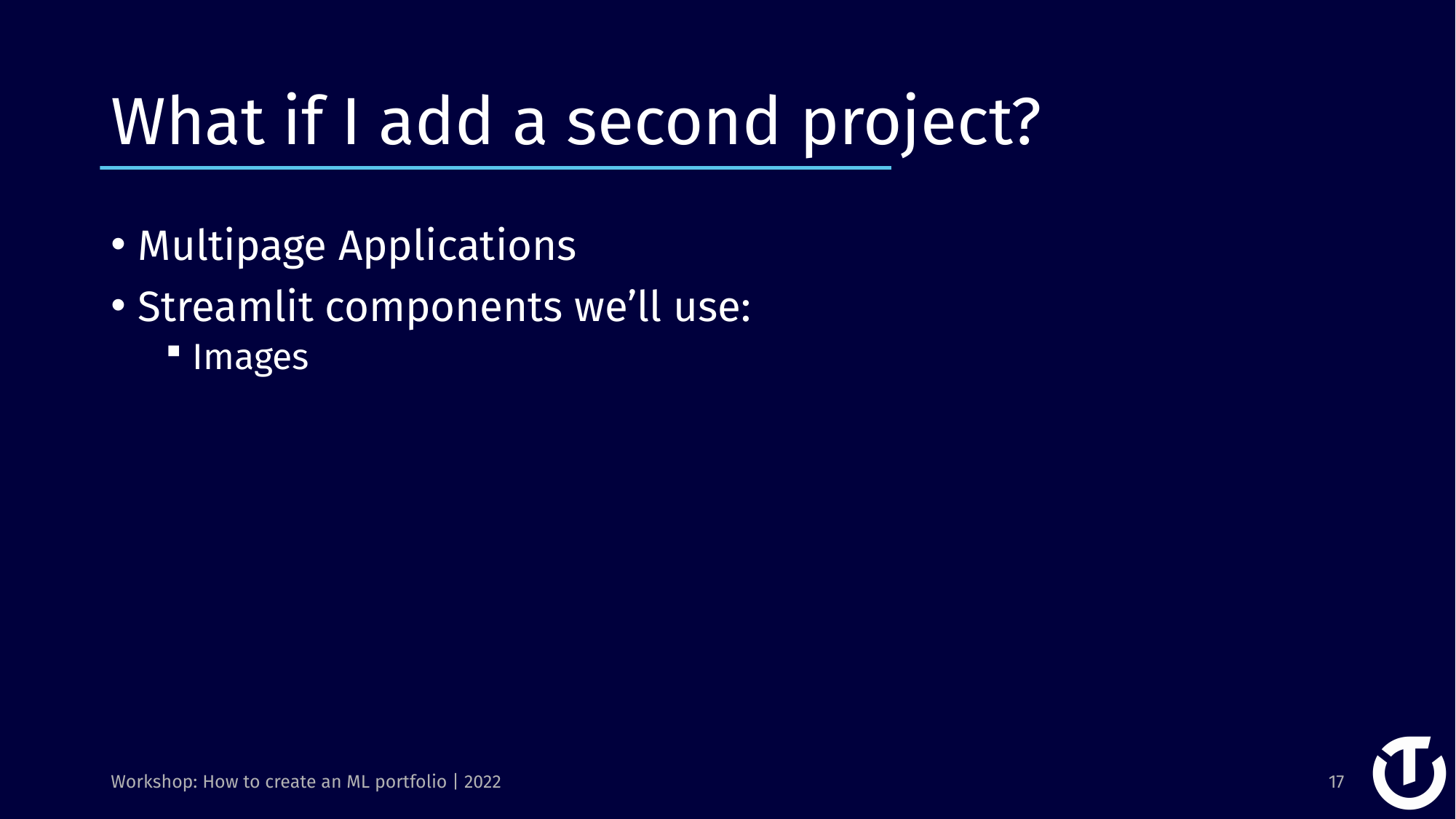

# What if I add a second project?
Multipage Applications
Streamlit components we’ll use:
Images

Workshop: How to create an ML portfolio | 2022
17